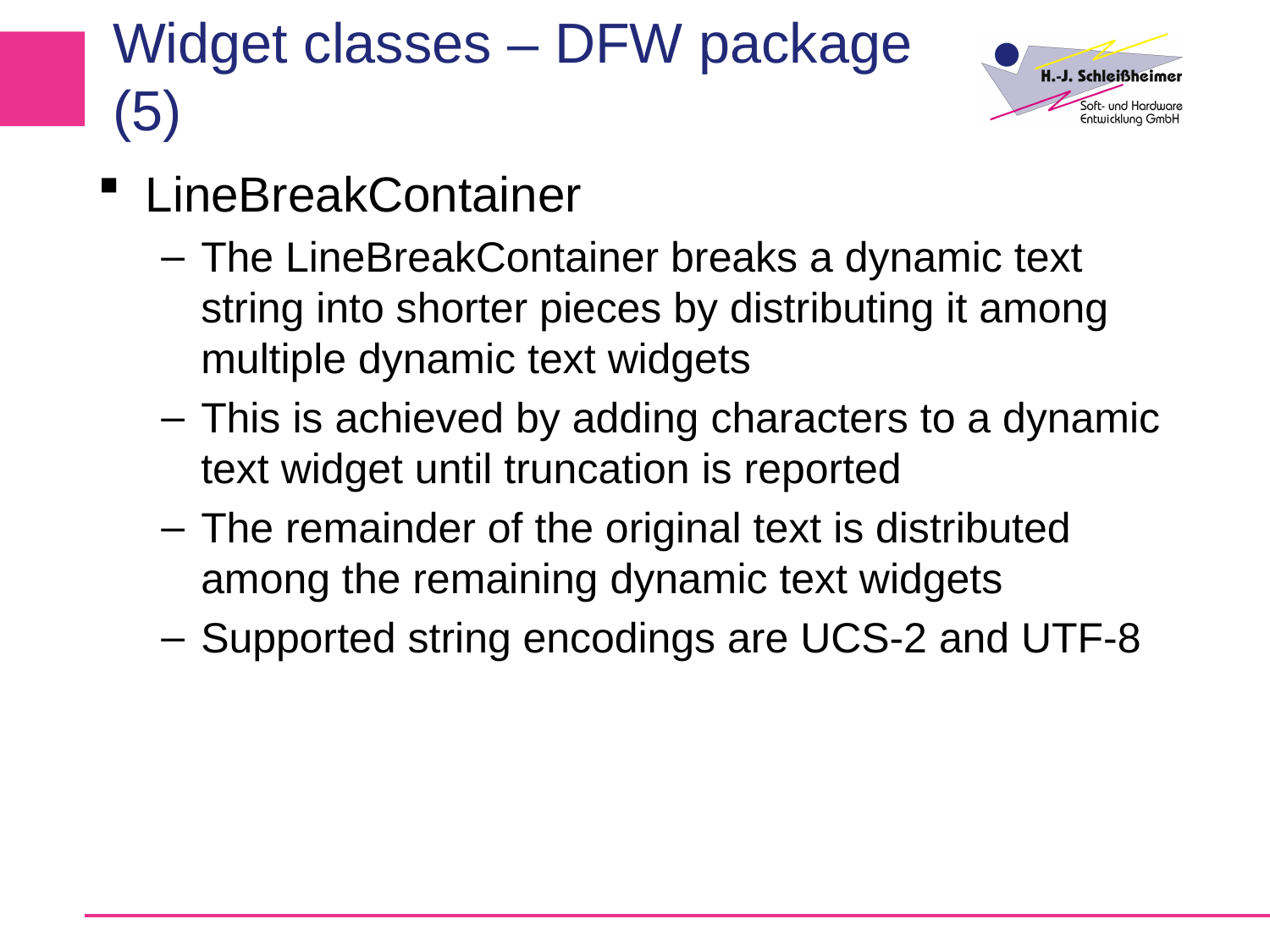

# Widget classes – DFW package (5)
LineBreakContainer
The LineBreakContainer breaks a dynamic text string into shorter pieces by distributing it among multiple dynamic text widgets
This is achieved by adding characters to a dynamic text widget until truncation is reported
The remainder of the original text is distributed among the remaining dynamic text widgets
Supported string encodings are UCS-2 and UTF-8